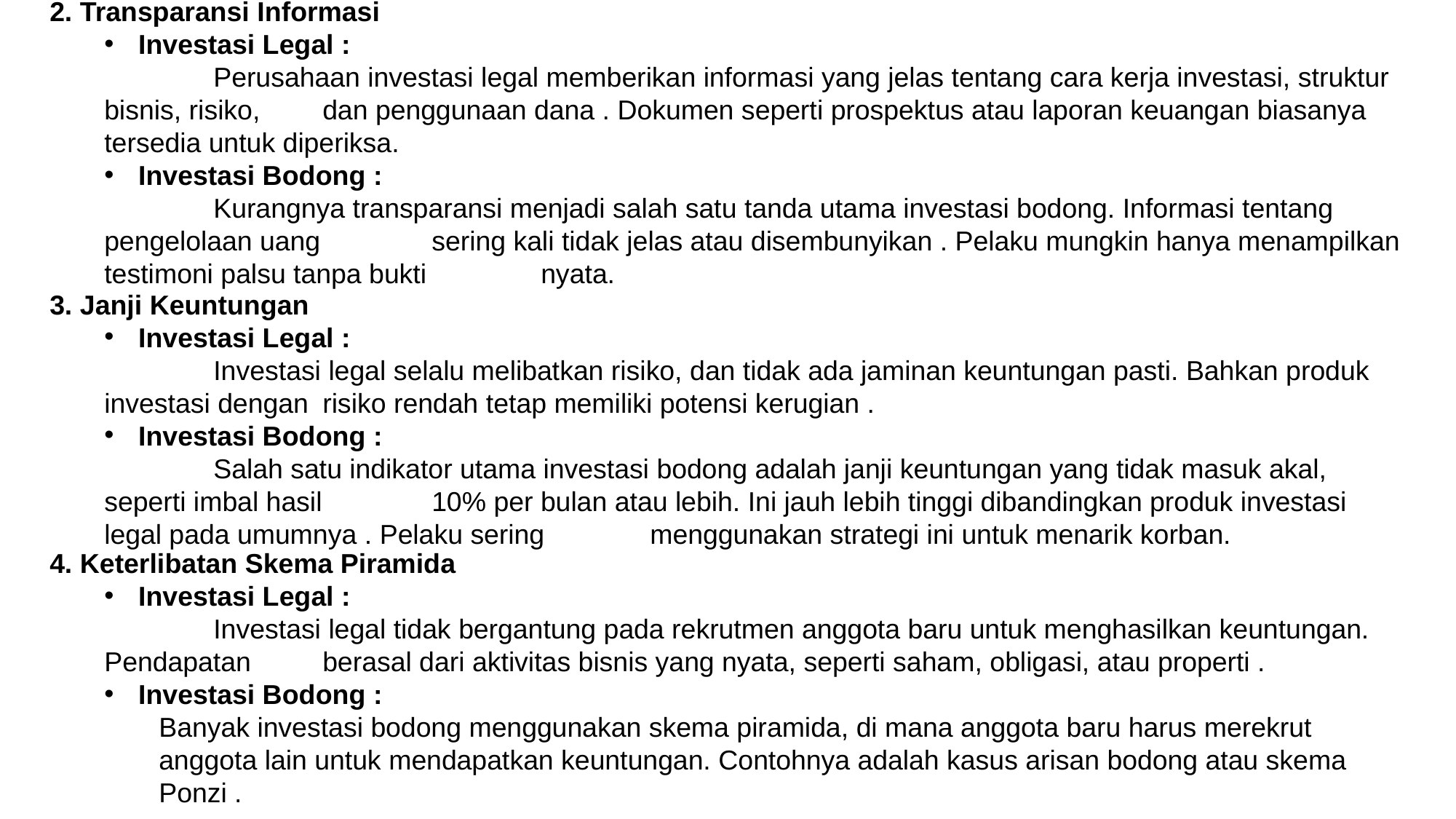

2. Transparansi Informasi
Investasi Legal :
	Perusahaan investasi legal memberikan informasi yang jelas tentang cara kerja investasi, struktur bisnis, risiko, 	dan penggunaan dana . Dokumen seperti prospektus atau laporan keuangan biasanya tersedia untuk diperiksa.
Investasi Bodong :
	Kurangnya transparansi menjadi salah satu tanda utama investasi bodong. Informasi tentang pengelolaan uang 	sering kali tidak jelas atau disembunyikan . Pelaku mungkin hanya menampilkan testimoni palsu tanpa bukti 	nyata.
3. Janji Keuntungan
Investasi Legal :
	Investasi legal selalu melibatkan risiko, dan tidak ada jaminan keuntungan pasti. Bahkan produk investasi dengan 	risiko rendah tetap memiliki potensi kerugian .
Investasi Bodong :
	Salah satu indikator utama investasi bodong adalah janji keuntungan yang tidak masuk akal, seperti imbal hasil 	10% per bulan atau lebih. Ini jauh lebih tinggi dibandingkan produk investasi legal pada umumnya . Pelaku sering 	menggunakan strategi ini untuk menarik korban.

4. Keterlibatan Skema Piramida
Investasi Legal :
	Investasi legal tidak bergantung pada rekrutmen anggota baru untuk menghasilkan keuntungan. Pendapatan 	berasal dari aktivitas bisnis yang nyata, seperti saham, obligasi, atau properti .
Investasi Bodong :
Banyak investasi bodong menggunakan skema piramida, di mana anggota baru harus merekrut anggota lain untuk mendapatkan keuntungan. Contohnya adalah kasus arisan bodong atau skema Ponzi .